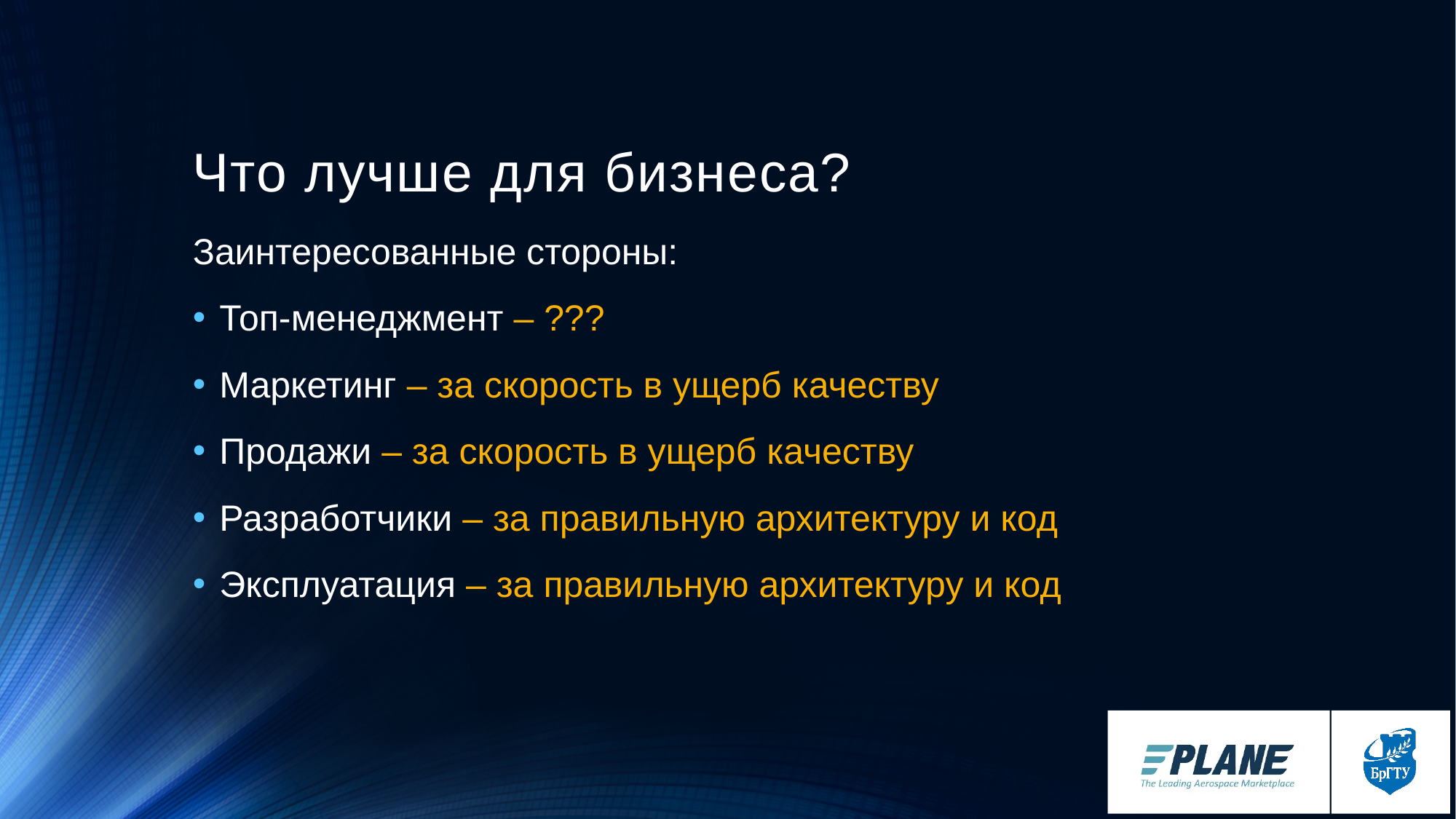

# Что лучше для бизнеса?
Заинтересованные стороны:
Топ-менеджмент – ???
Маркетинг – за скорость в ущерб качеству
Продажи – за скорость в ущерб качеству
Разработчики – за правильную архитектуру и код
Эксплуатация – за правильную архитектуру и код